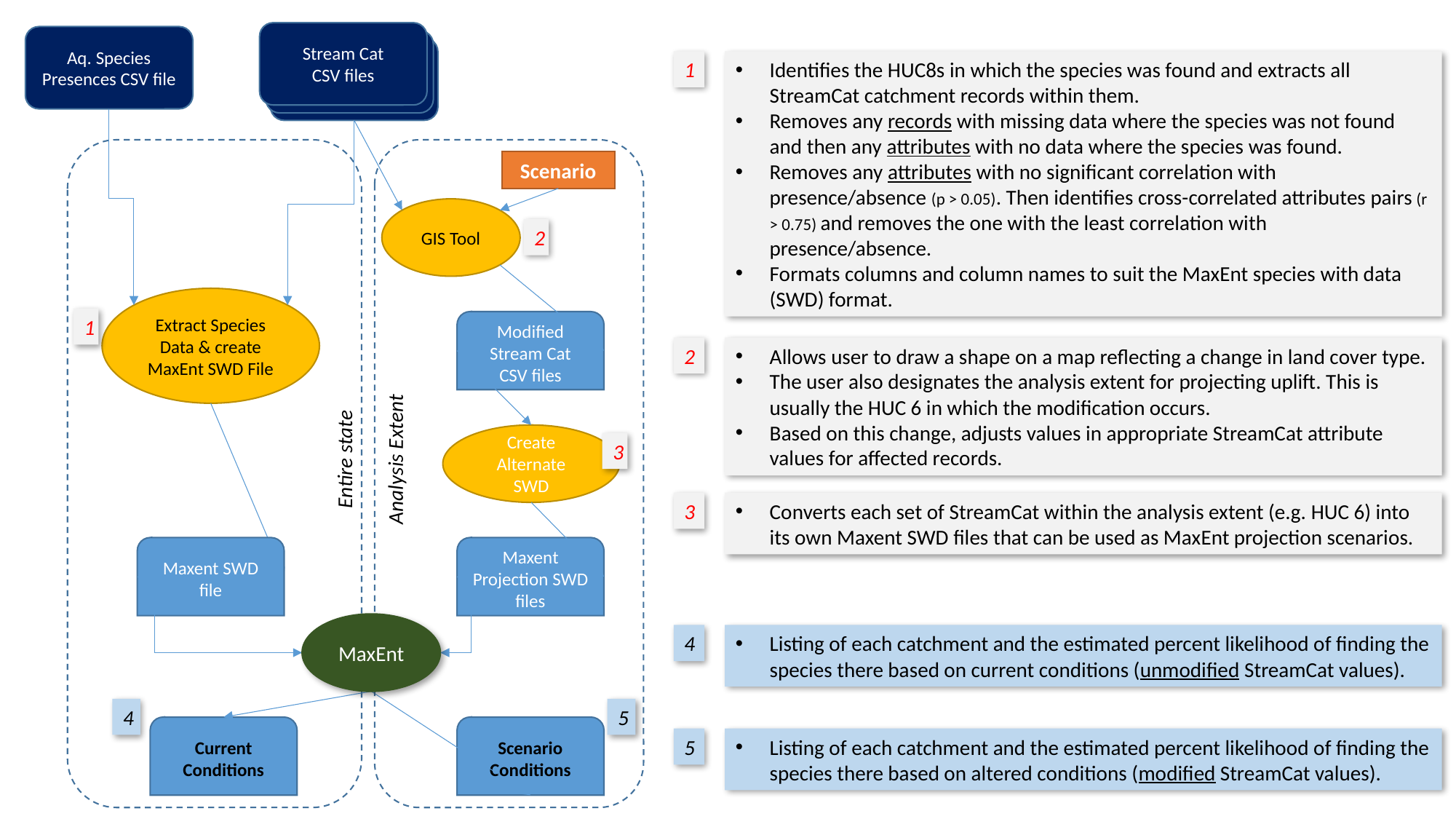

Stream Cat
CSV files
Stream Cat
CSV files
Stream Cat
CSV files
Aq. Species Presences CSV file
1
Identifies the HUC8s in which the species was found and extracts all StreamCat catchment records within them.
Removes any records with missing data where the species was not found and then any attributes with no data where the species was found.
Removes any attributes with no significant correlation with presence/absence (p > 0.05). Then identifies cross-correlated attributes pairs (r > 0.75) and removes the one with the least correlation with presence/absence.
Formats columns and column names to suit the MaxEnt species with data (SWD) format.

Scenario
GIS Tool
2
Extract Species Data & create MaxEnt SWD File
1
Modified
Stream Cat
CSV files
2
Allows user to draw a shape on a map reflecting a change in land cover type.
The user also designates the analysis extent for projecting uplift. This is usually the HUC 6 in which the modification occurs.
Based on this change, adjusts values in appropriate StreamCat attribute values for affected records.
Create Alternate SWD
3
Analysis Extent
Entire state
3
Converts each set of StreamCat within the analysis extent (e.g. HUC 6) into its own Maxent SWD files that can be used as MaxEnt projection scenarios.
Maxent SWD file
Maxent Projection SWD files
MaxEnt
4
Listing of each catchment and the estimated percent likelihood of finding the species there based on current conditions (unmodified StreamCat values).
4
5
Current Conditions
Scenario Conditions
5
Listing of each catchment and the estimated percent likelihood of finding the species there based on altered conditions (modified StreamCat values).